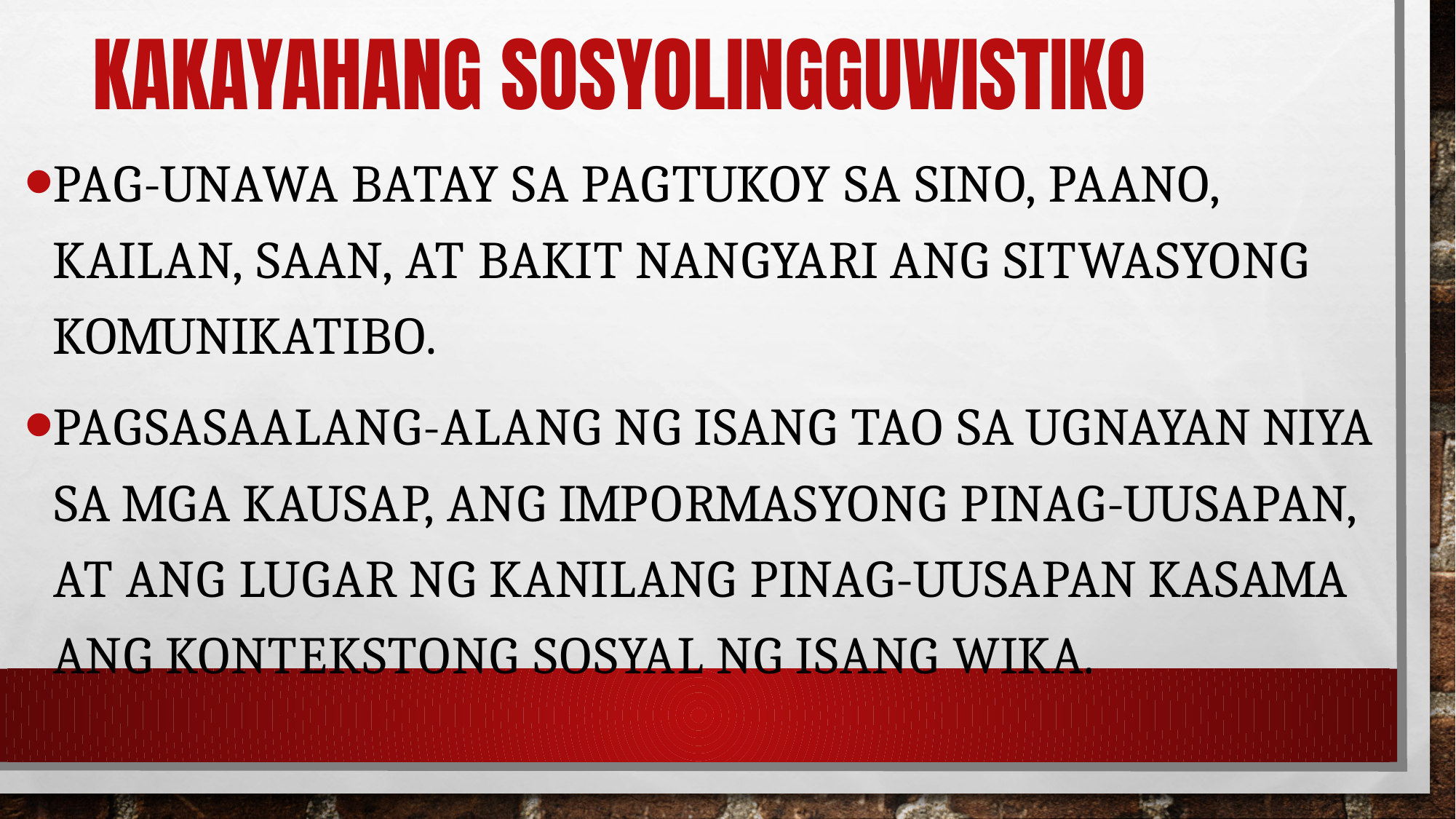

# Kakayahang sosyolingguwistiko
Pag-unawa batay sa pagtukoy sa sino, paano, kailan, saan, at bakit nangyari ang sitwasyong komunikatibo.
Pagsasaalang-alang ng isang tao sa ugnayan niya sa mga kausap, ang impormasyong pinag-uusapan, at ang lugar ng kanilang pinag-uusapan kasama ang kontekstong sosyal ng isang wika.